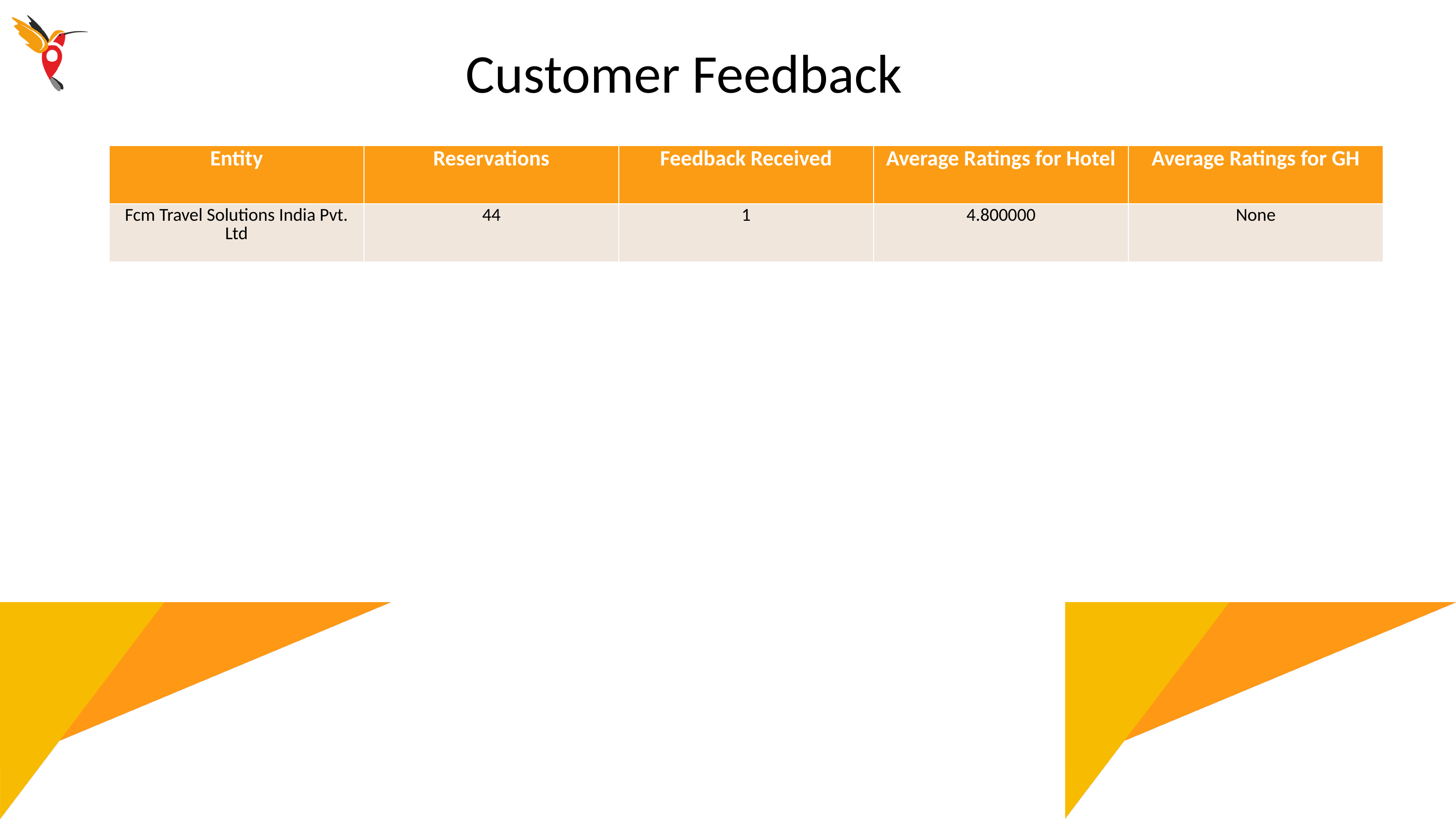

Customer Feedback

| Entity | Reservations | Feedback Received | Average Ratings for Hotel | Average Ratings for GH |
| --- | --- | --- | --- | --- |
| Fcm Travel Solutions India Pvt. Ltd | 44 | 1 | 4.800000 | None |